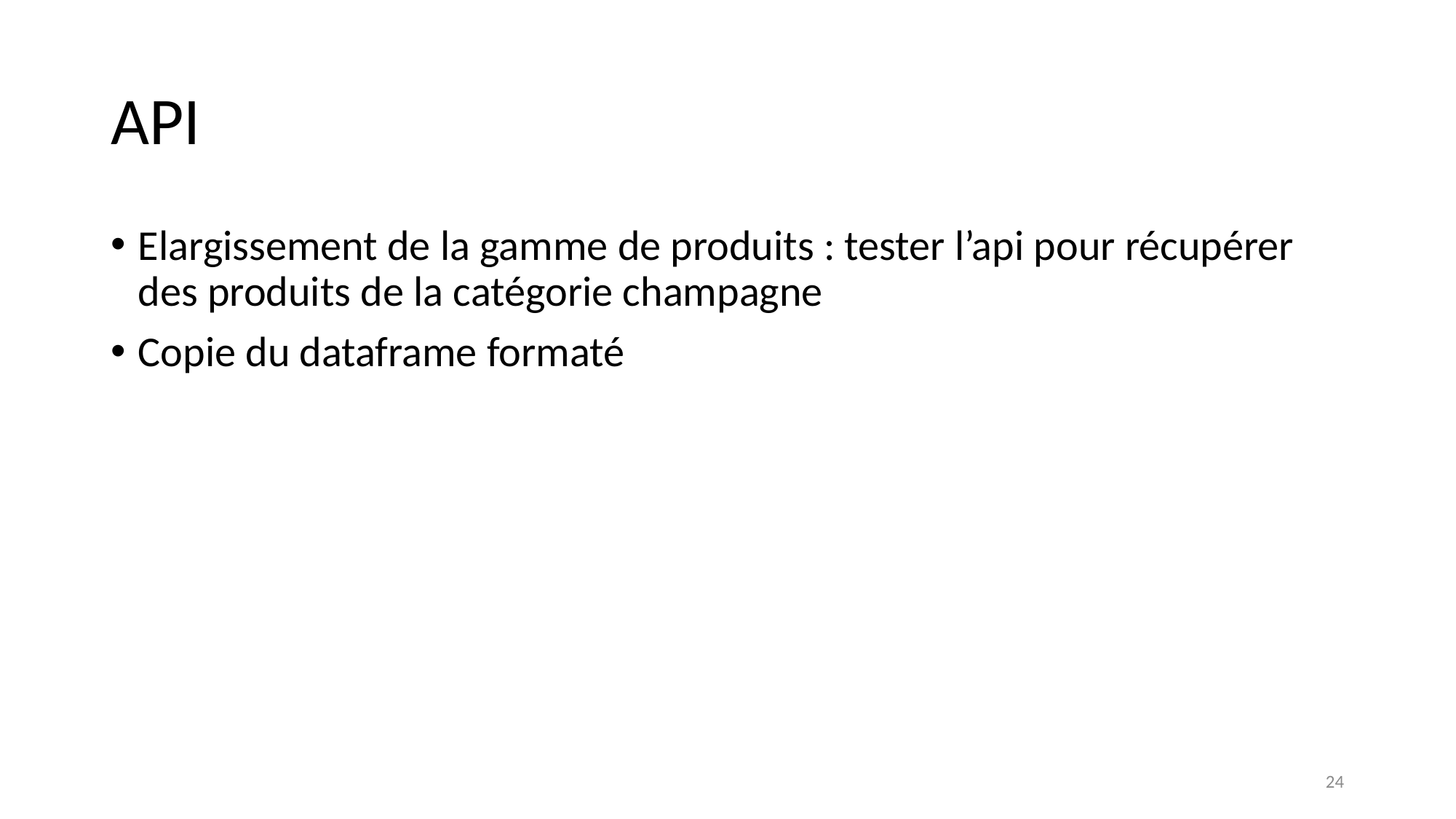

# API
Elargissement de la gamme de produits : tester l’api pour récupérer des produits de la catégorie champagne
Copie du dataframe formaté
24